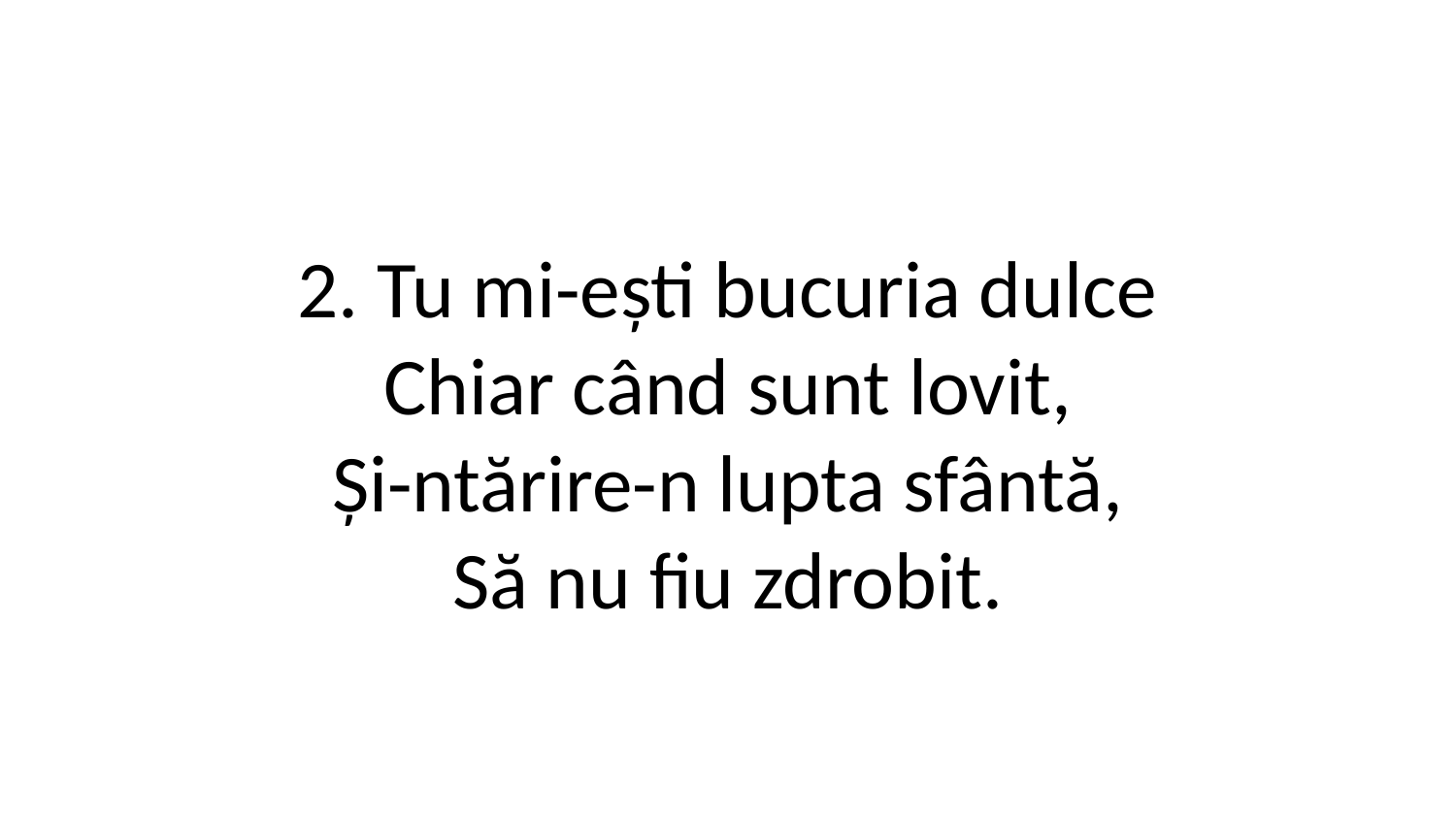

2. Tu mi-ești bucuria dulce
Chiar când sunt lovit,
Și-ntărire-n lupta sfântă,
Să nu fiu zdrobit.